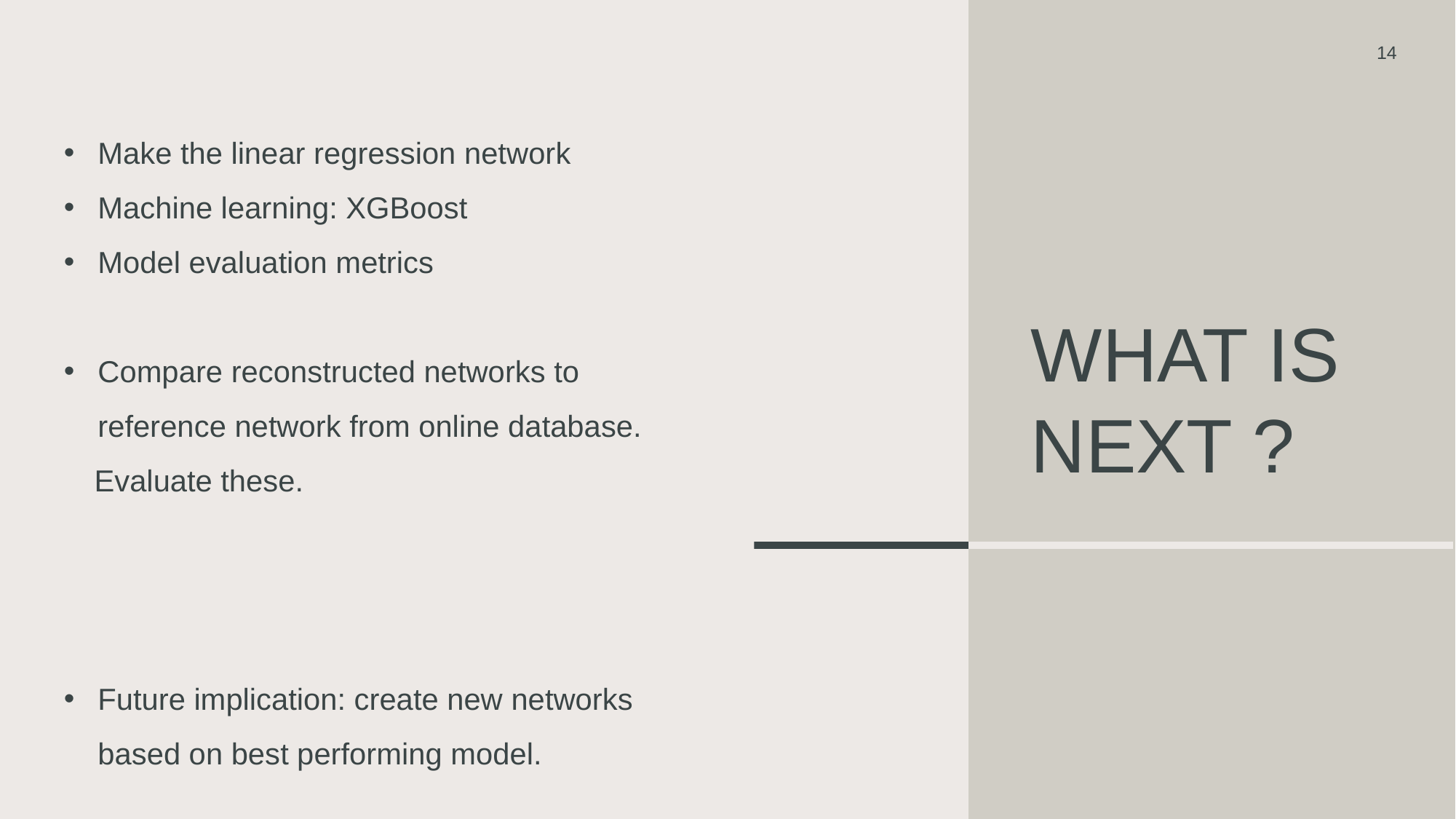

14
Make the linear regression network
Machine learning: XGBoost
Model evaluation metrics

Compare reconstructed networks to reference network from online database.
 Evaluate these.

Future implication: create new networks based on best performing model.

# What is Next ?